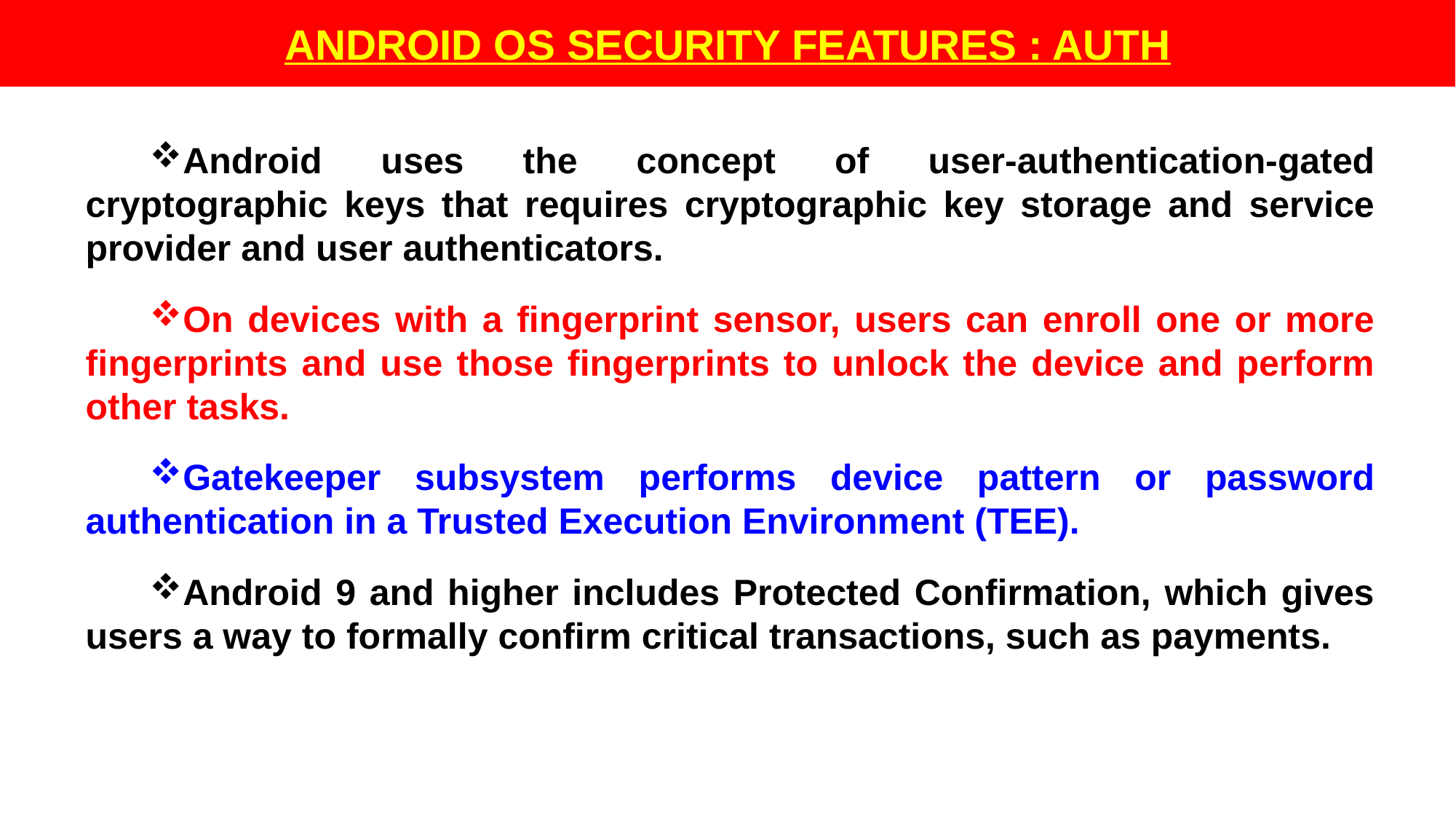

ANDROID OS SECURITY FEATURES : AUTH
Android uses the concept of user-authentication-gated cryptographic keys that requires cryptographic key storage and service provider and user authenticators.
On devices with a fingerprint sensor, users can enroll one or more fingerprints and use those fingerprints to unlock the device and perform other tasks.
Gatekeeper subsystem performs device pattern or password authentication in a Trusted Execution Environment (TEE).
Android 9 and higher includes Protected Confirmation, which gives users a way to formally confirm critical transactions, such as payments.